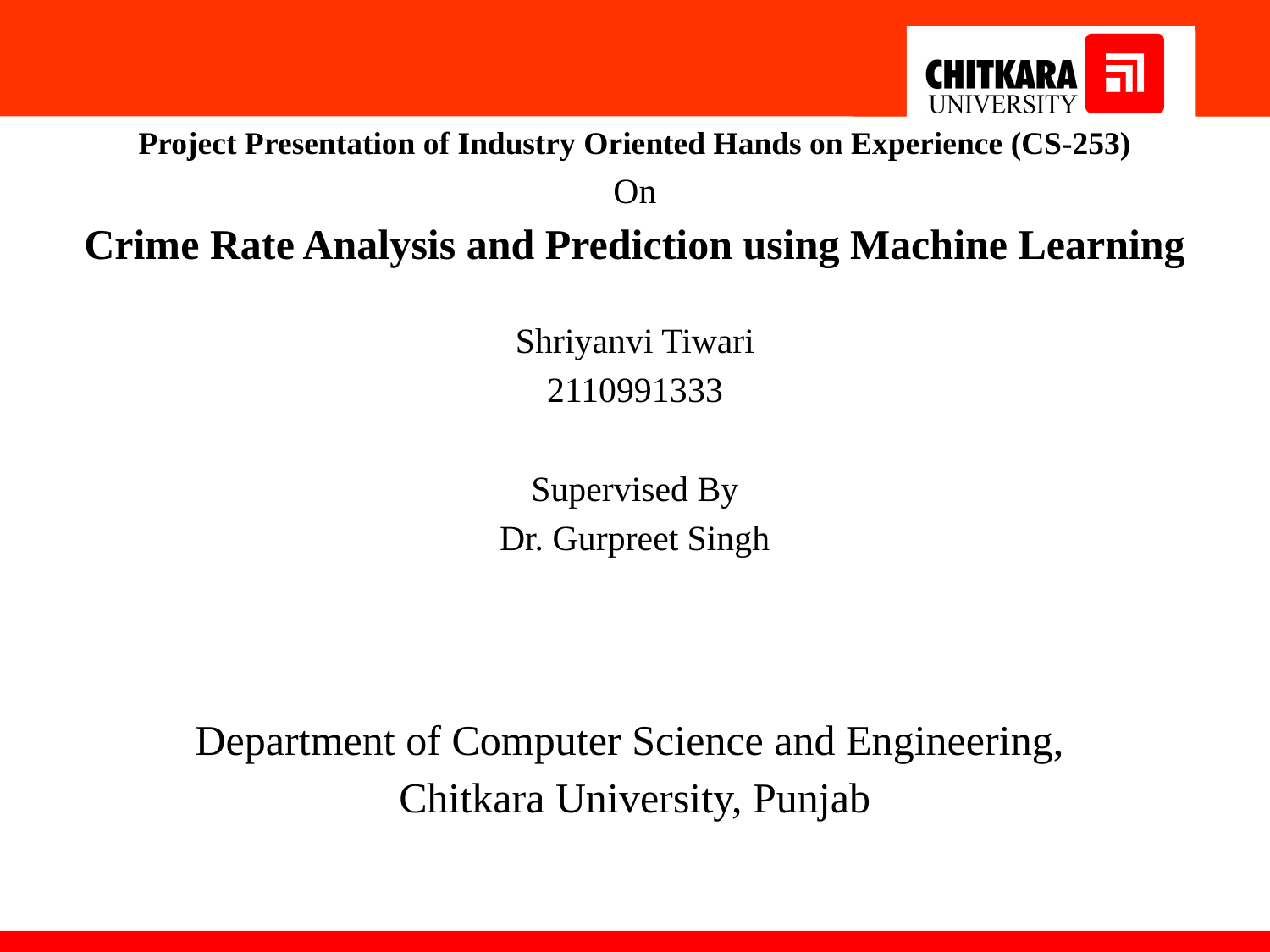

Project Presentation of Industry Oriented Hands on Experience (CS-253)
On
Crime Rate Analysis and Prediction using Machine Learning
Shriyanvi Tiwari
2110991333

Supervised By
Dr. Gurpreet Singh

Department of Computer Science and Engineering,
Chitkara University, Punjab